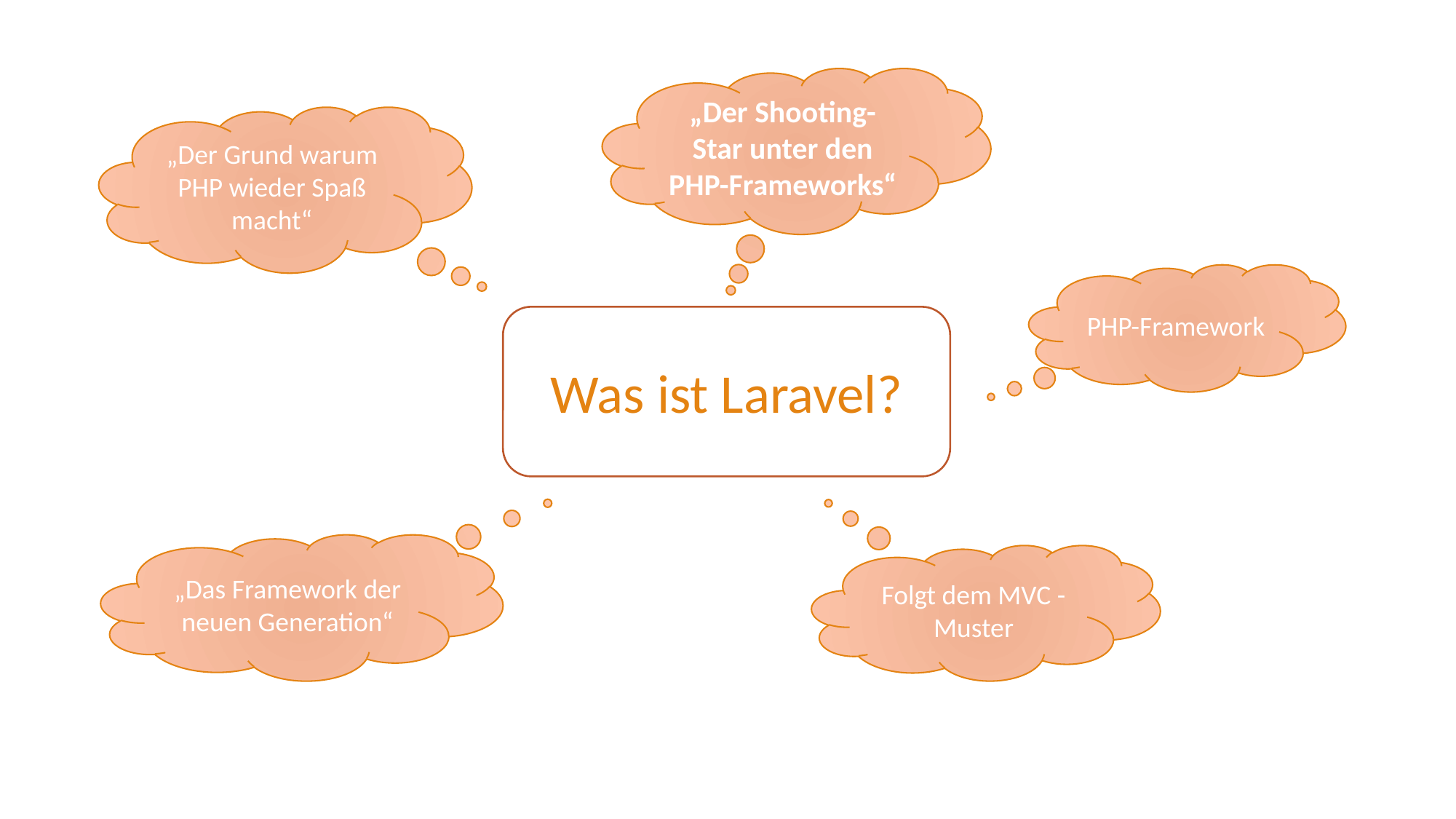

„Der Shooting-Star unter den PHP-Frameworks“
„Der Grund warum PHP wieder Spaß macht“
PHP-Framework
Was ist Laravel?
„Das Framework der neuen Generation“
Folgt dem MVC -Muster